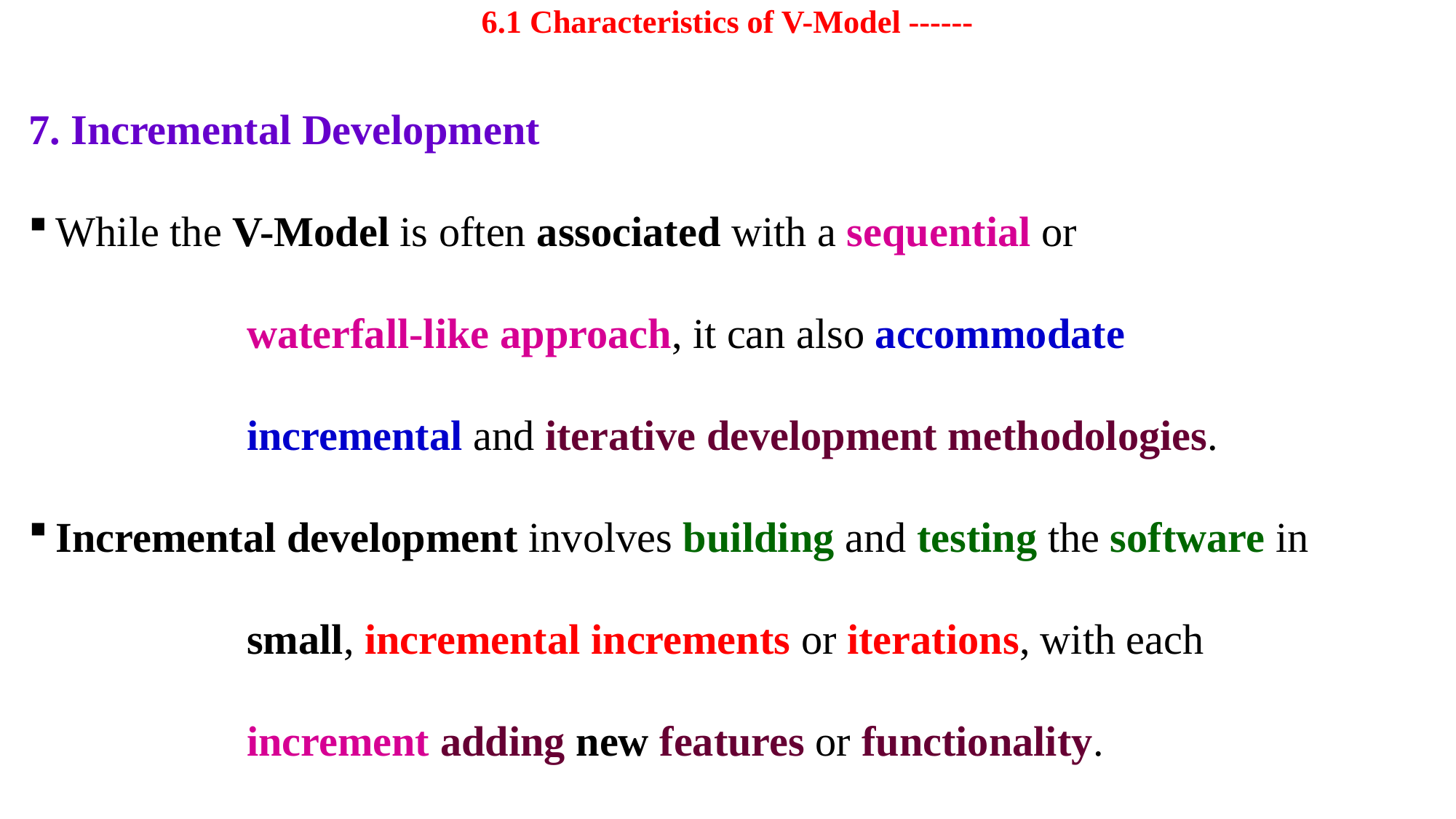

# 6.1 Characteristics of V-Model ------
7. Incremental Development
While the V-Model is often associated with a sequential or
		waterfall-like approach, it can also accommodate
		incremental and iterative development methodologies.
Incremental development involves building and testing the software in
		small, incremental increments or iterations, with each
		increment adding new features or functionality.